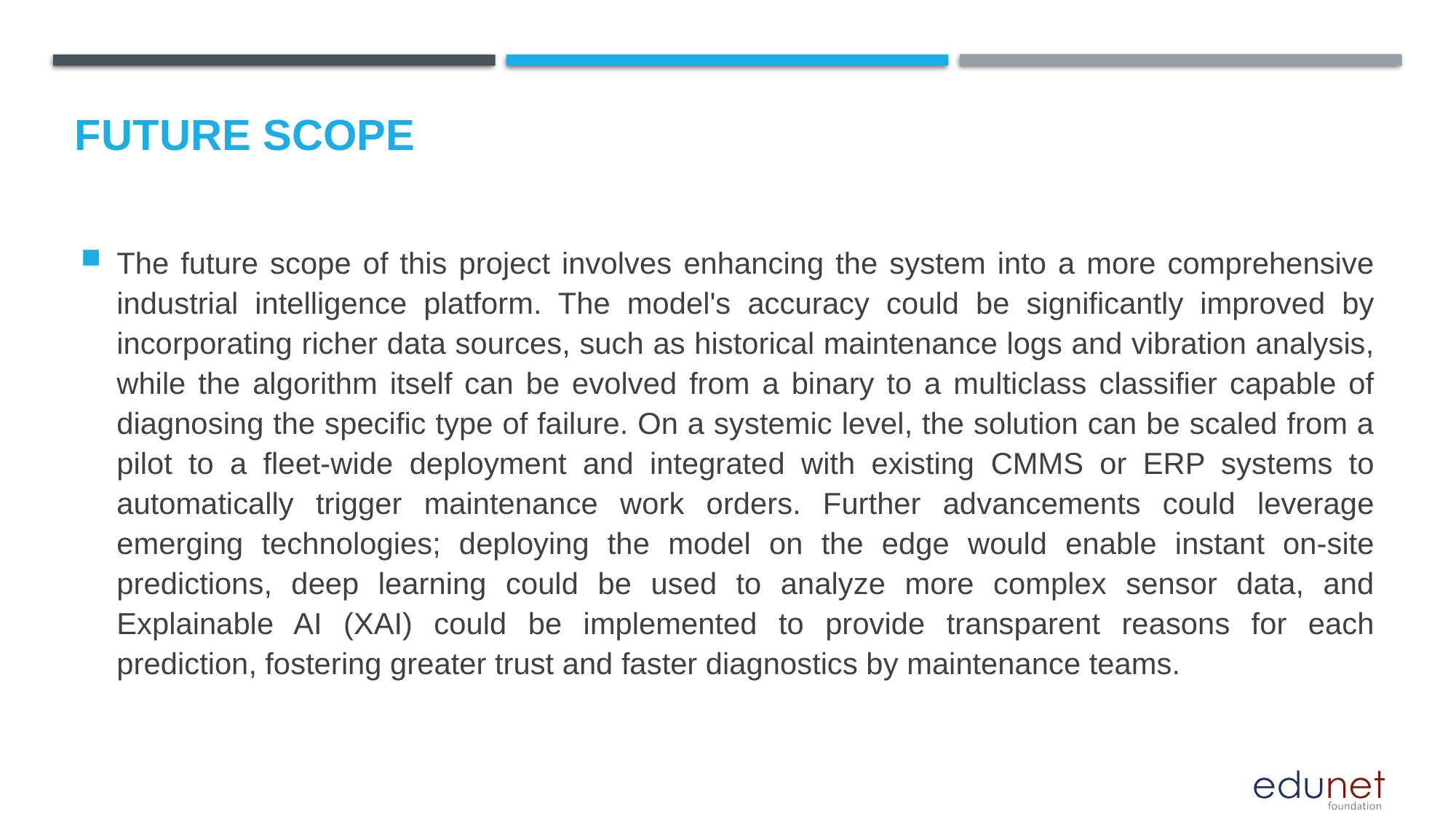

Future scope

The future scope of this project involves enhancing the system into a more comprehensive industrial intelligence platform. The model's accuracy could be significantly improved by incorporating richer data sources, such as historical maintenance logs and vibration analysis, while the algorithm itself can be evolved from a binary to a multiclass classifier capable of diagnosing the specific type of failure. On a systemic level, the solution can be scaled from a pilot to a fleet-wide deployment and integrated with existing CMMS or ERP systems to automatically trigger maintenance work orders. Further advancements could leverage emerging technologies; deploying the model on the edge would enable instant on-site predictions, deep learning could be used to analyze more complex sensor data, and Explainable AI (XAI) could be implemented to provide transparent reasons for each prediction, fostering greater trust and faster diagnostics by maintenance teams.